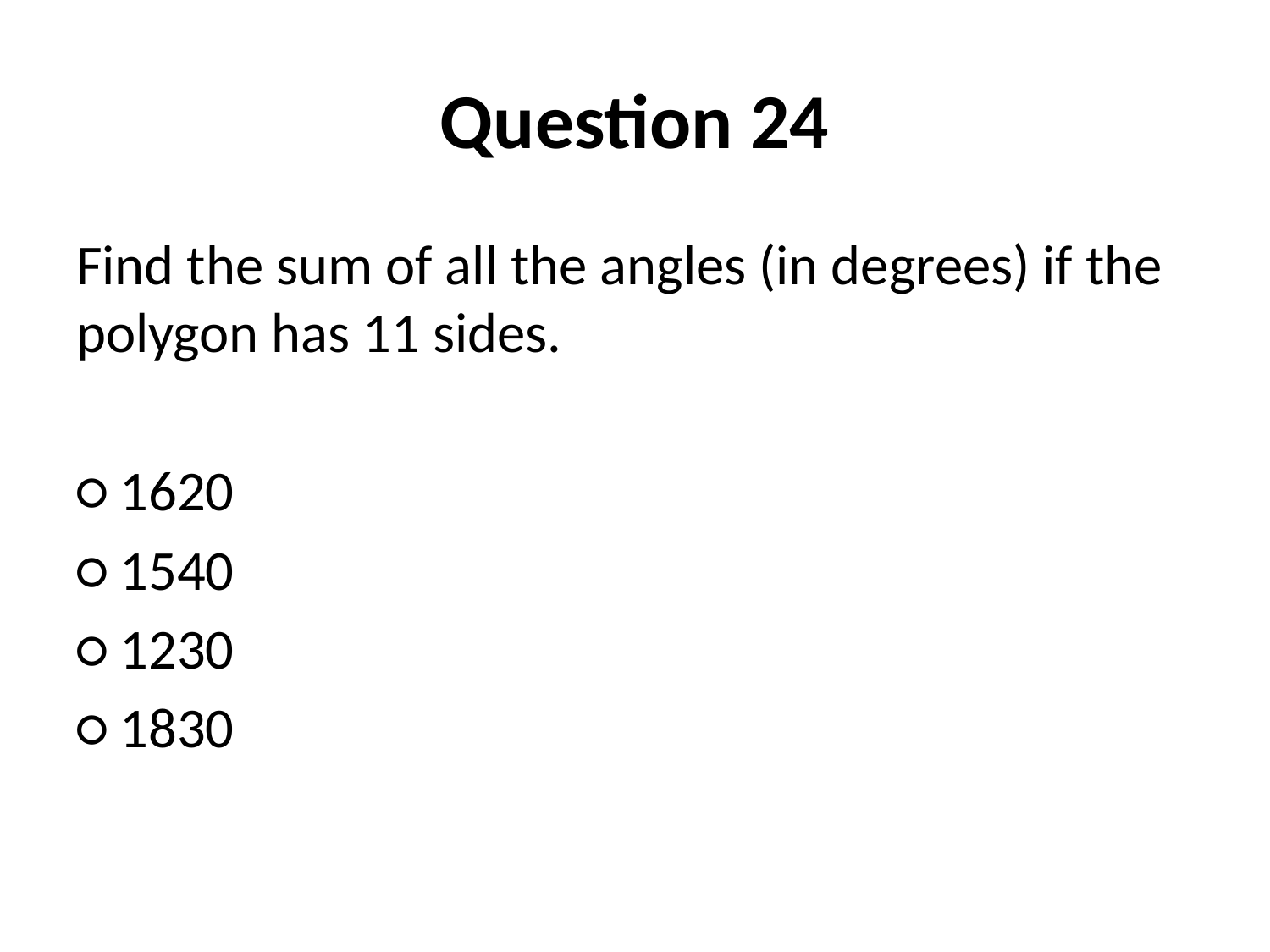

# Question 24
Find the sum of all the angles (in degrees) if the polygon has 11 sides.

○ 1620
○ 1540
○ 1230
○ 1830